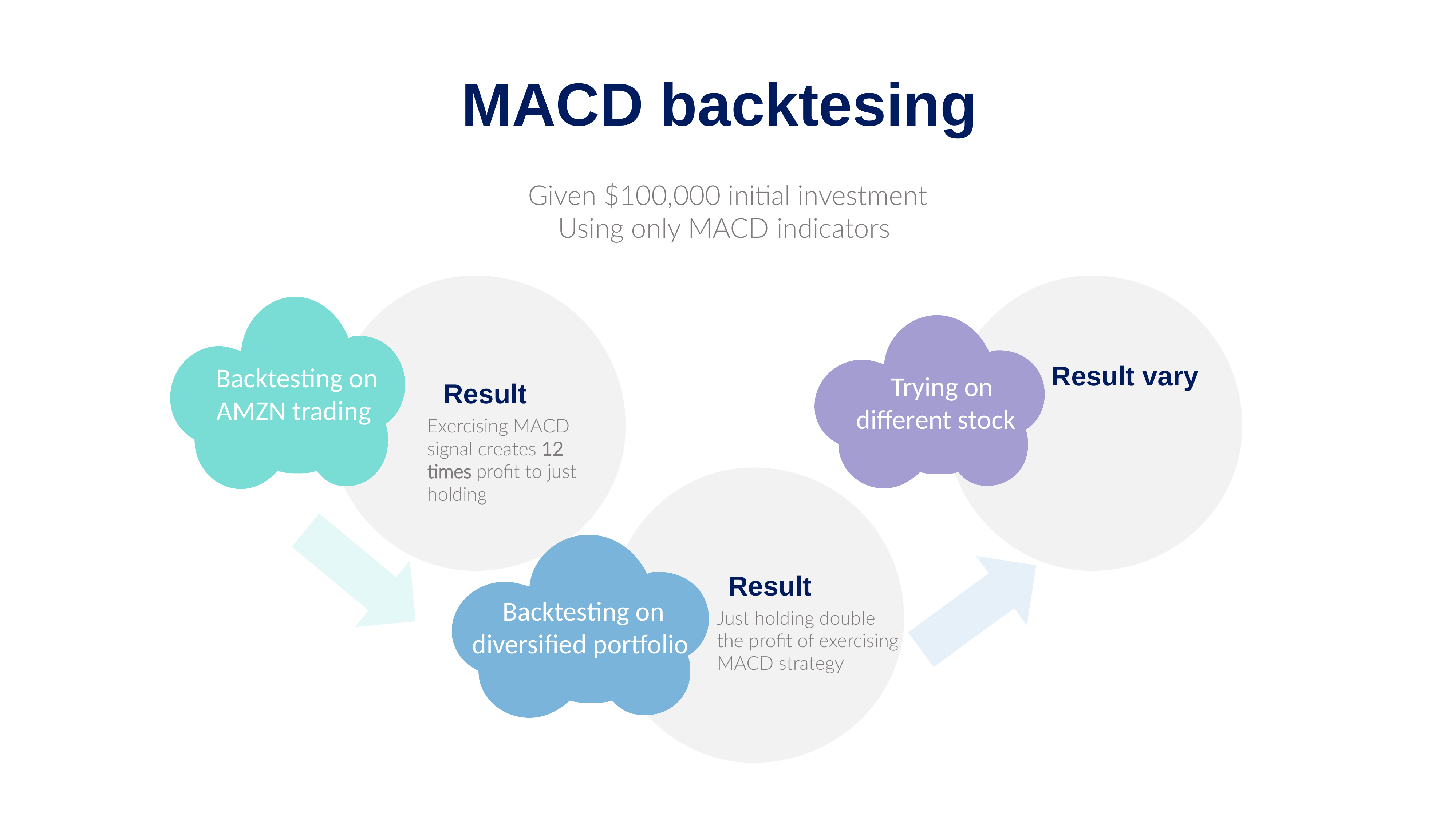

MACD backtesing
Given $100,000 initial investment
Using only MACD indicators

   Backtesting on
   AMZN trading

     Trying on
  different stock
Result vary
Result
Exercising MACD signal creates 12 times profit to just holding

 Backtesting on
diversified portfolio

Result
Just holding double the profit of exercising MACD strategy